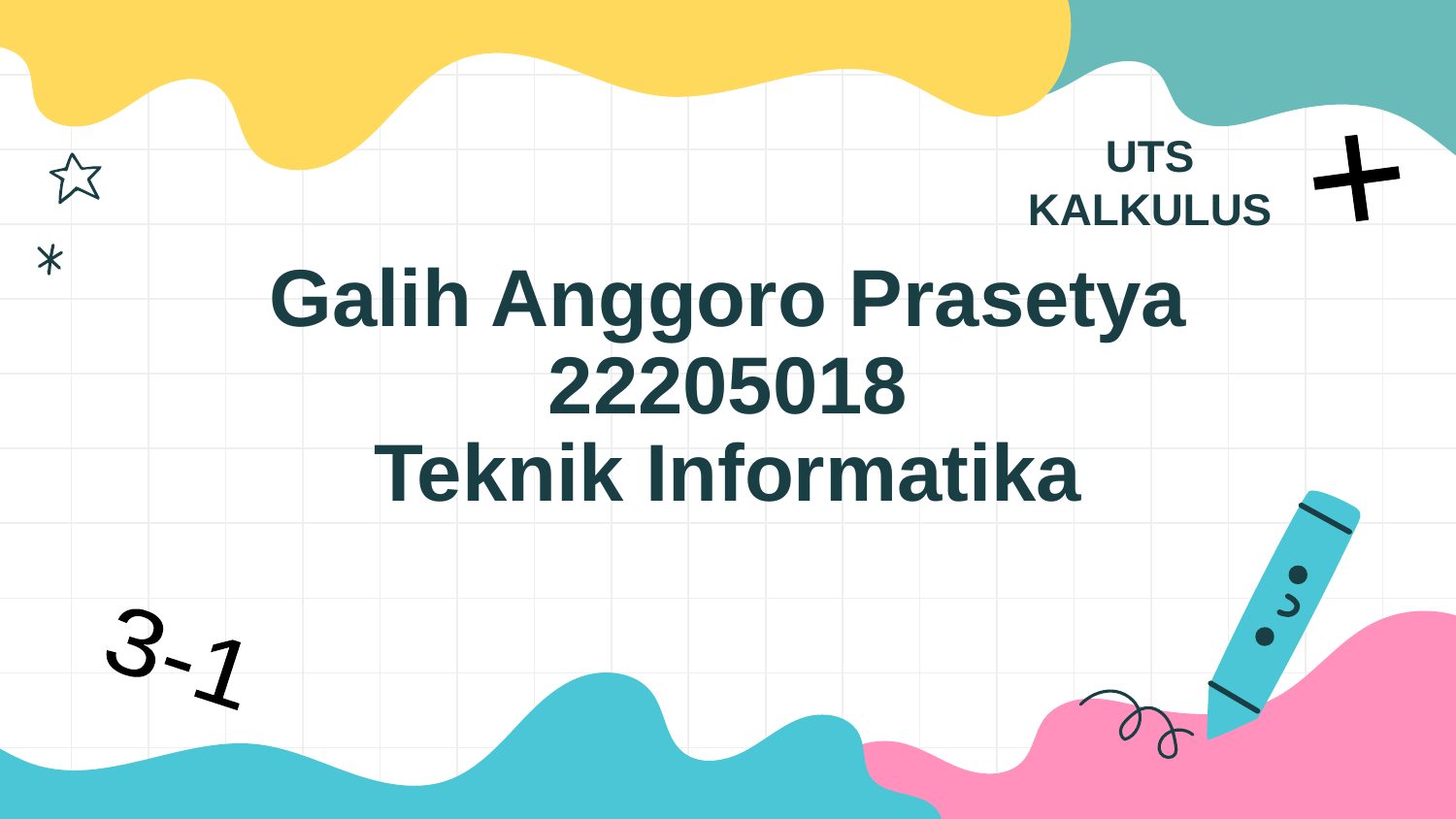

UTS KALKULUS
+
# Galih Anggoro Prasetya 22205018 Teknik Informatika

3-1